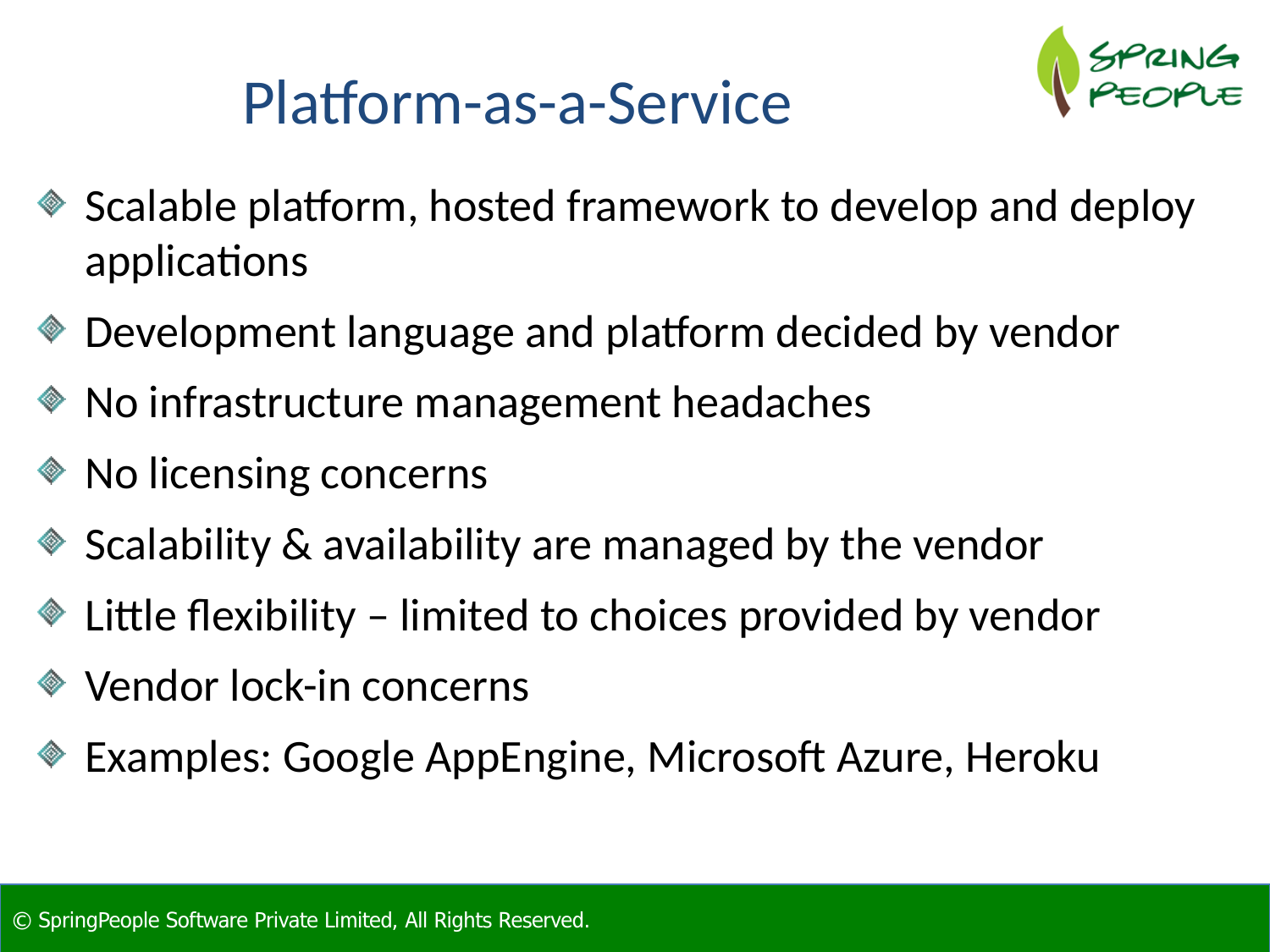

Platform-as-a-Service
Scalable platform, hosted framework to develop and deploy applications
Development language and platform decided by vendor
No infrastructure management headaches
No licensing concerns
Scalability & availability are managed by the vendor
Little flexibility – limited to choices provided by vendor
Vendor lock-in concerns
Examples: Google AppEngine, Microsoft Azure, Heroku